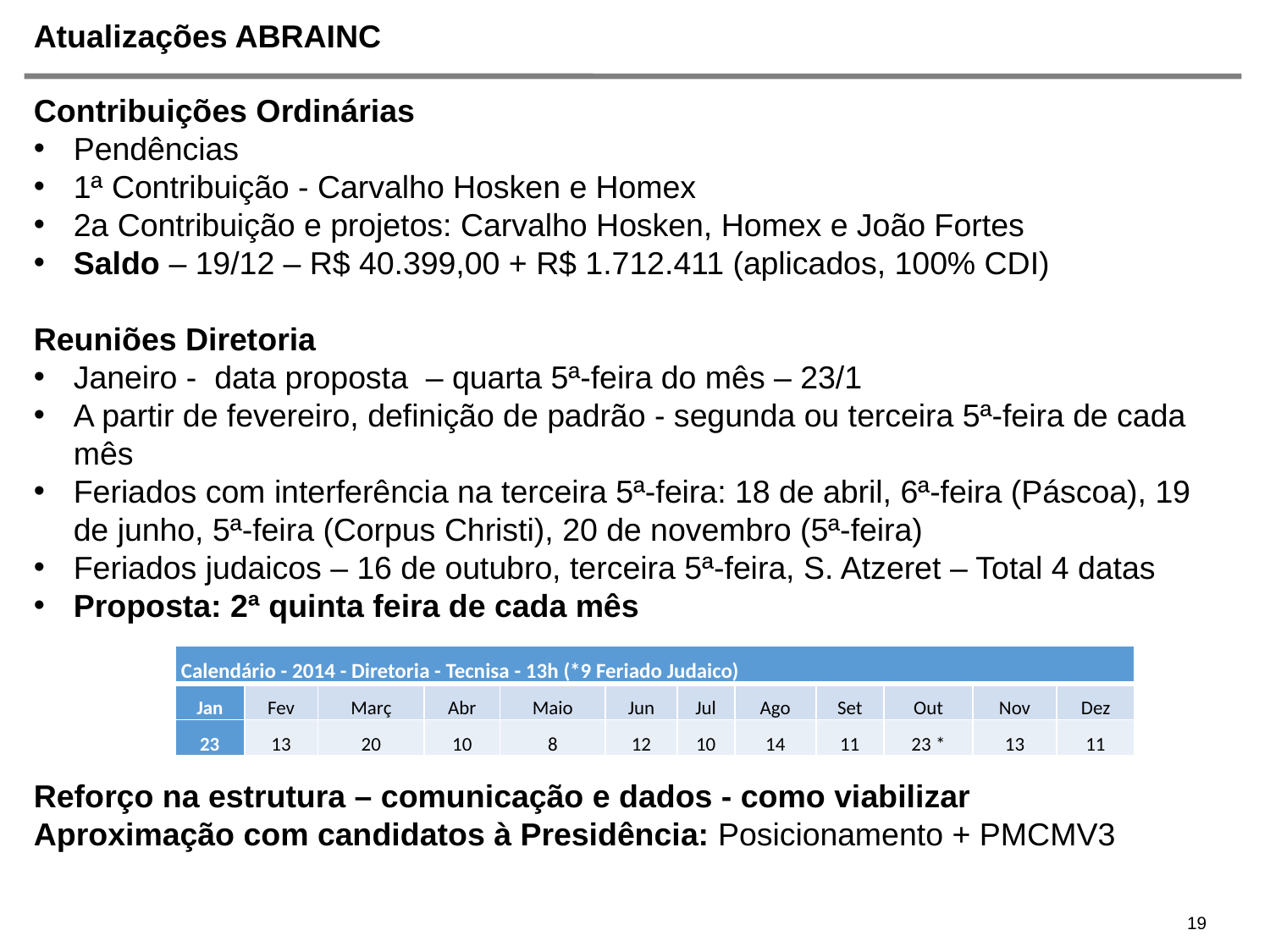

# Atualizações ABRAINC

Contribuições Ordinárias
Pendências
1ª Contribuição - Carvalho Hosken e Homex
2a Contribuição e projetos: Carvalho Hosken, Homex e João Fortes
Saldo – 19/12 – R$ 40.399,00 + R$ 1.712.411 (aplicados, 100% CDI)

Reuniões Diretoria
Janeiro -  data proposta  – quarta 5ª-feira do mês – 23/1
A partir de fevereiro, definição de padrão - segunda ou terceira 5ª-feira de cada mês
Feriados com interferência na terceira 5ª-feira: 18 de abril, 6ª-feira (Páscoa), 19 de junho, 5ª-feira (Corpus Christi), 20 de novembro (5ª-feira)
Feriados judaicos – 16 de outubro, terceira 5ª-feira, S. Atzeret – Total 4 datas
Proposta: 2ª quinta feira de cada mês

Reforço na estrutura – comunicação e dados - como viabilizar
Aproximação com candidatos à Presidência: Posicionamento + PMCMV3

| Calendário - 2014 - Diretoria - Tecnisa - 13h (\*9 Feriado Judaico) |  |  |  |  |  |  |  |  |  |  |  |
| --- | --- | --- | --- | --- | --- | --- | --- | --- | --- | --- | --- |
| Jan | Fev | Març | Abr | Maio | Jun | Jul | Ago | Set | Out | Nov | Dez |
| 23 | 13 | 20 | 10 | 8 | 12 | 10 | 14 | 11 | 23 \* | 13 | 11 |
19